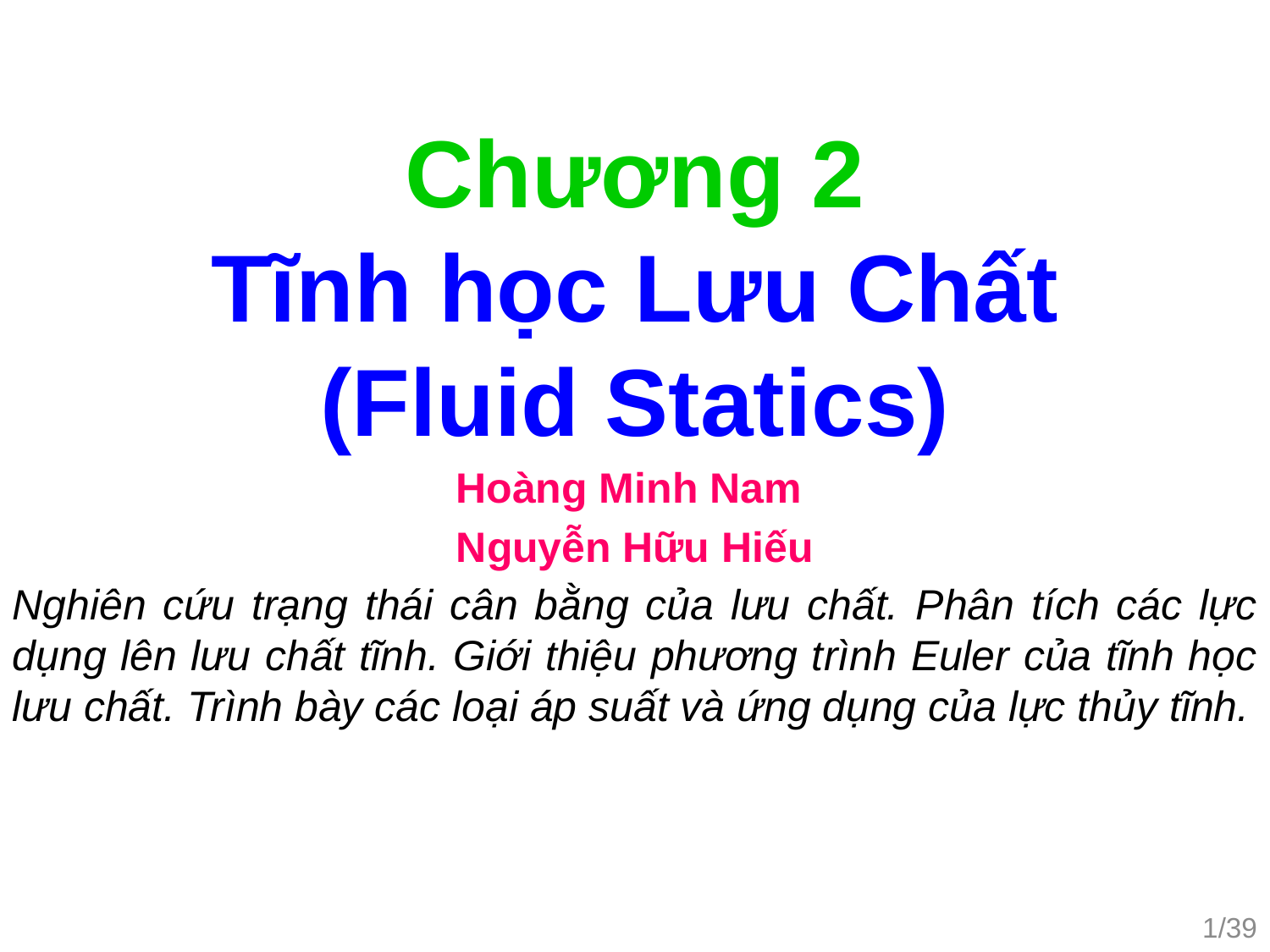

Chương 2
Tĩnh học Lưu Chất
(Fluid Statics)
Hoàng Minh Nam
Nguyễn Hữu Hiếu
Nghiên cứu trạng thái cân bằng của lưu chất. Phân tích các lực dụng lên lưu chất tĩnh. Giới thiệu phương trình Euler của tĩnh học lưu chất. Trình bày các loại áp suất và ứng dụng của lực thủy tĩnh.
1/39